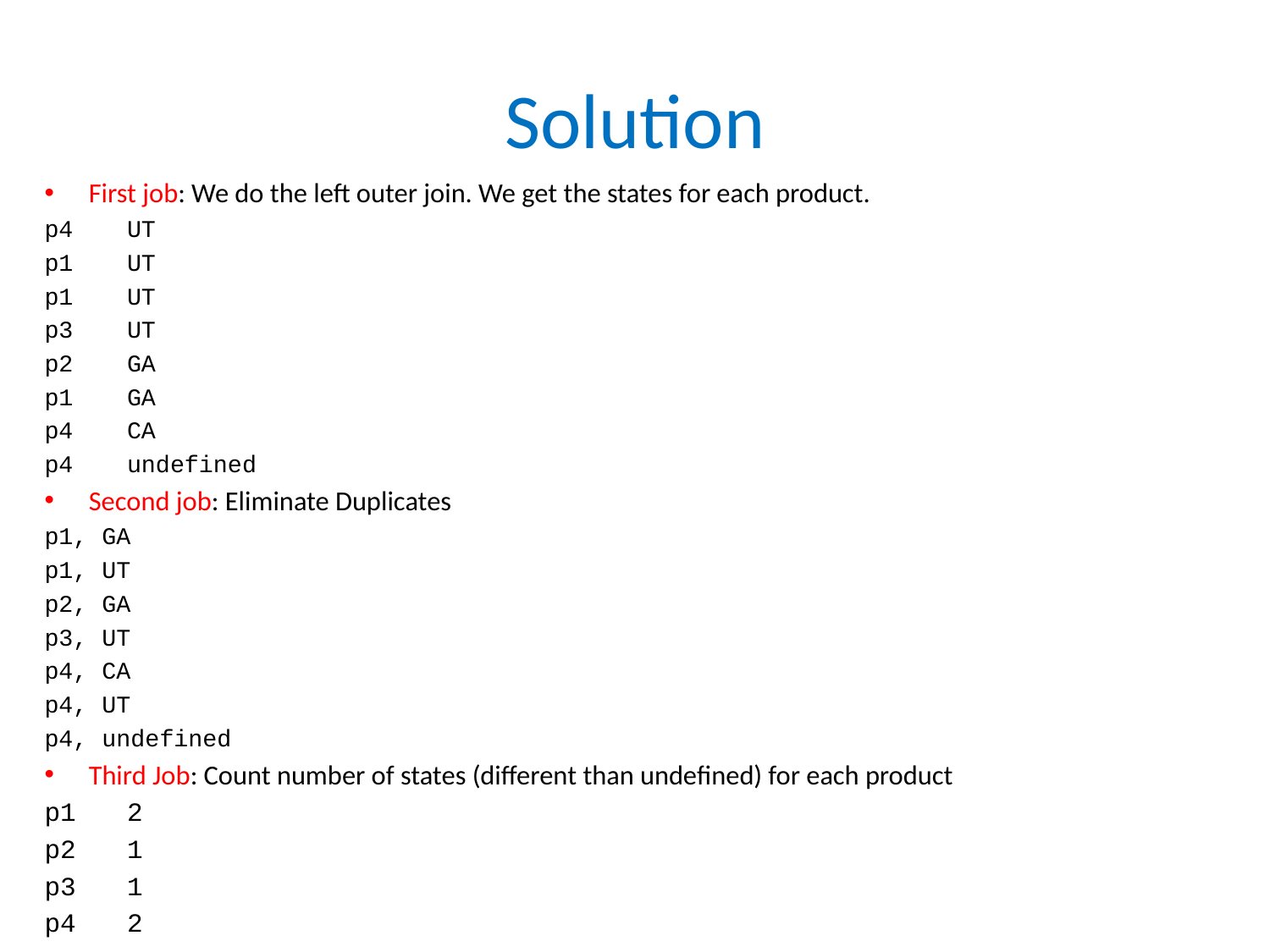

# Solution
First job: We do the left outer join. We get the states for each product.
p4	UT
p1	UT
p1	UT
p3	UT
p2	GA
p1	GA
p4	CA
p4	undefined
Second job: Eliminate Duplicates
p1, GA
p1, UT
p2, GA
p3, UT
p4, CA
p4, UT
p4, undefined
Third Job: Count number of states (different than undefined) for each product
p1	2
p2	1
p3	1
p4	2